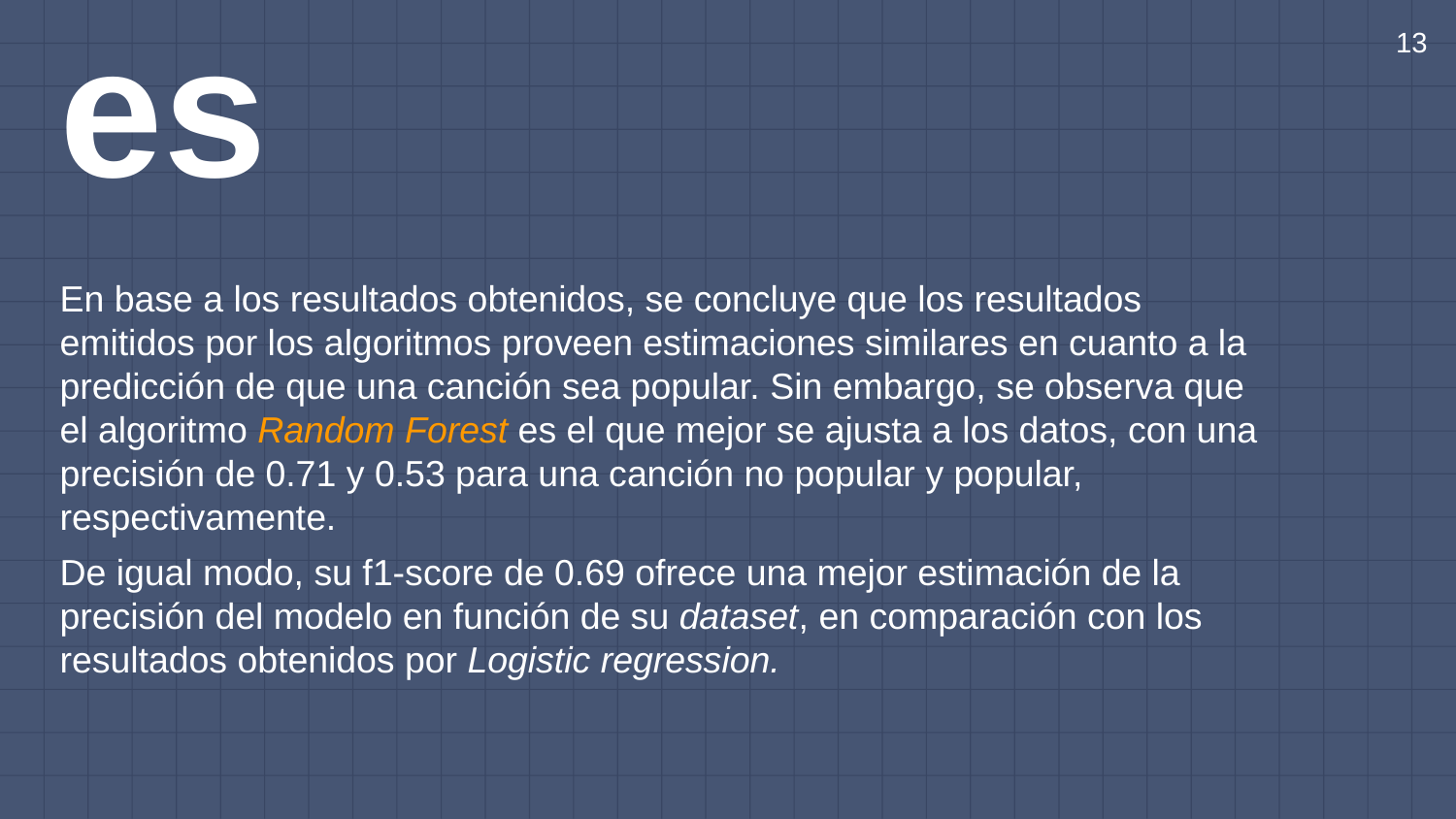

13
Conclusiones
En base a los resultados obtenidos, se concluye que los resultados emitidos por los algoritmos proveen estimaciones similares en cuanto a la predicción de que una canción sea popular. Sin embargo, se observa que el algoritmo Random Forest es el que mejor se ajusta a los datos, con una precisión de 0.71 y 0.53 para una canción no popular y popular, respectivamente.
De igual modo, su f1-score de 0.69 ofrece una mejor estimación de la precisión del modelo en función de su dataset, en comparación con los resultados obtenidos por Logistic regression.